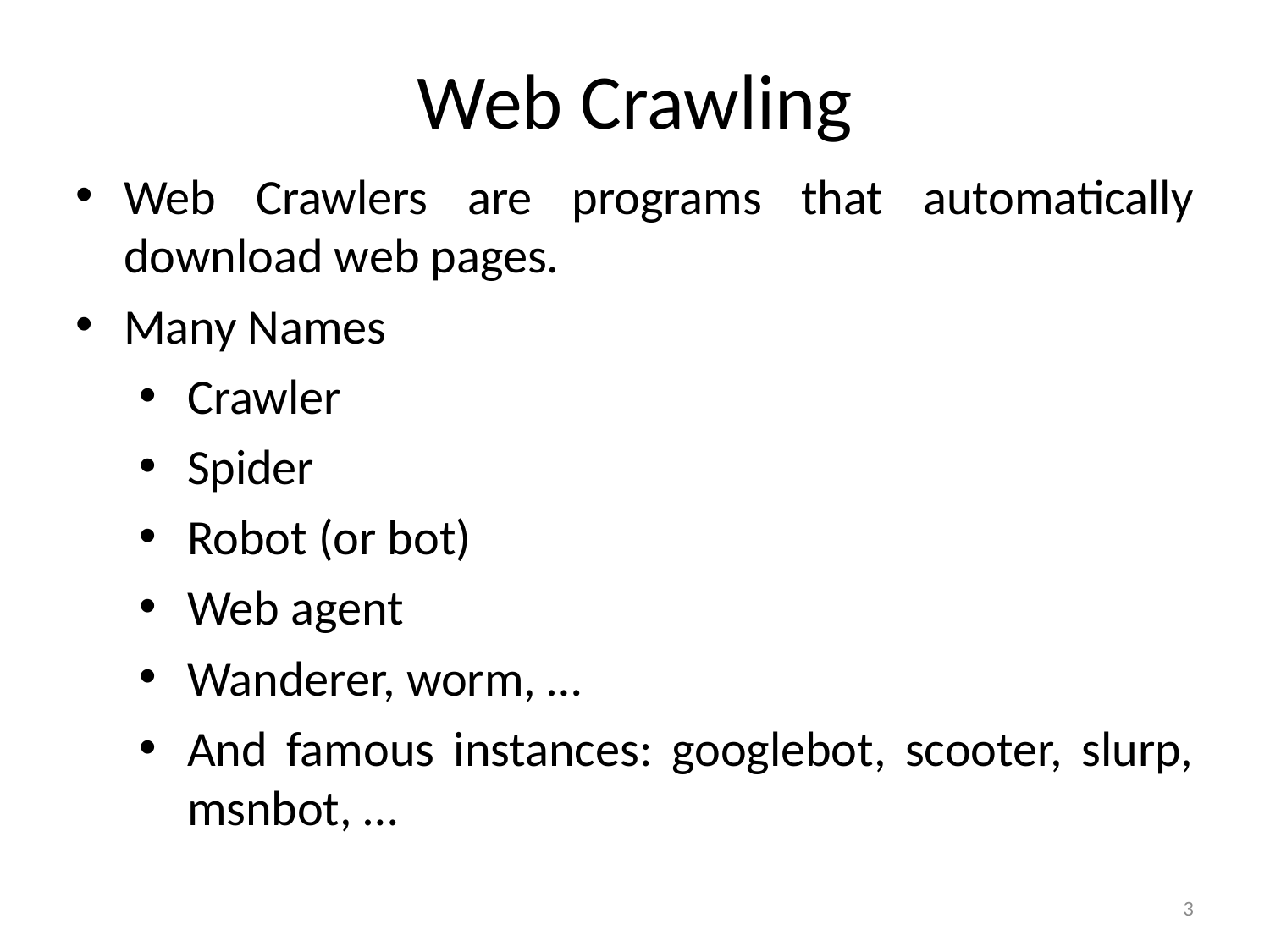

Web Crawling
Web Crawlers are programs that automatically download web pages.
Many Names
Crawler
Spider
Robot (or bot)
Web agent
Wanderer, worm, …
And famous instances: googlebot, scooter, slurp, msnbot, …

3